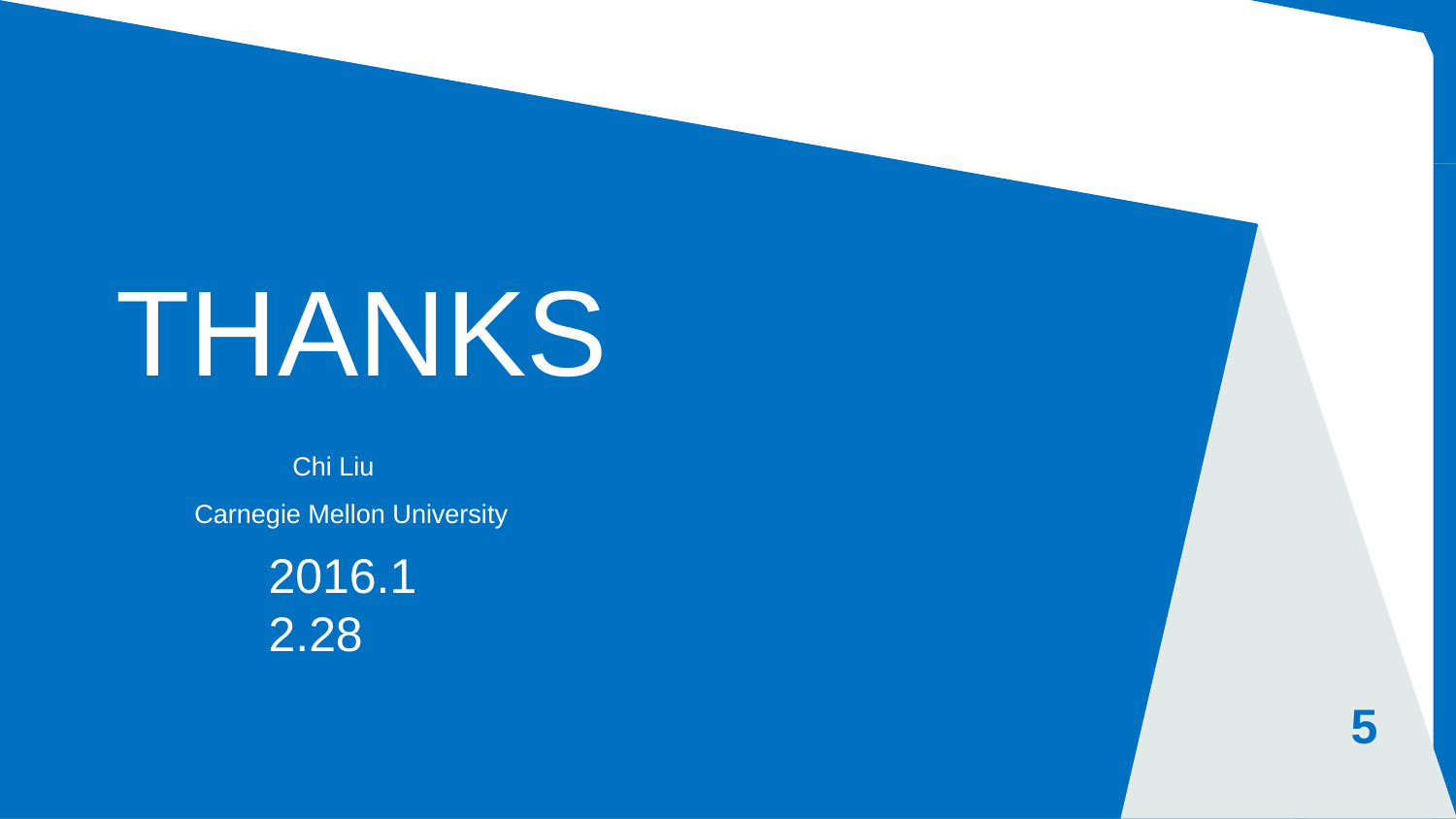

THANKS
Chi Liu
Carnegie Mellon University
2016.12.28
5